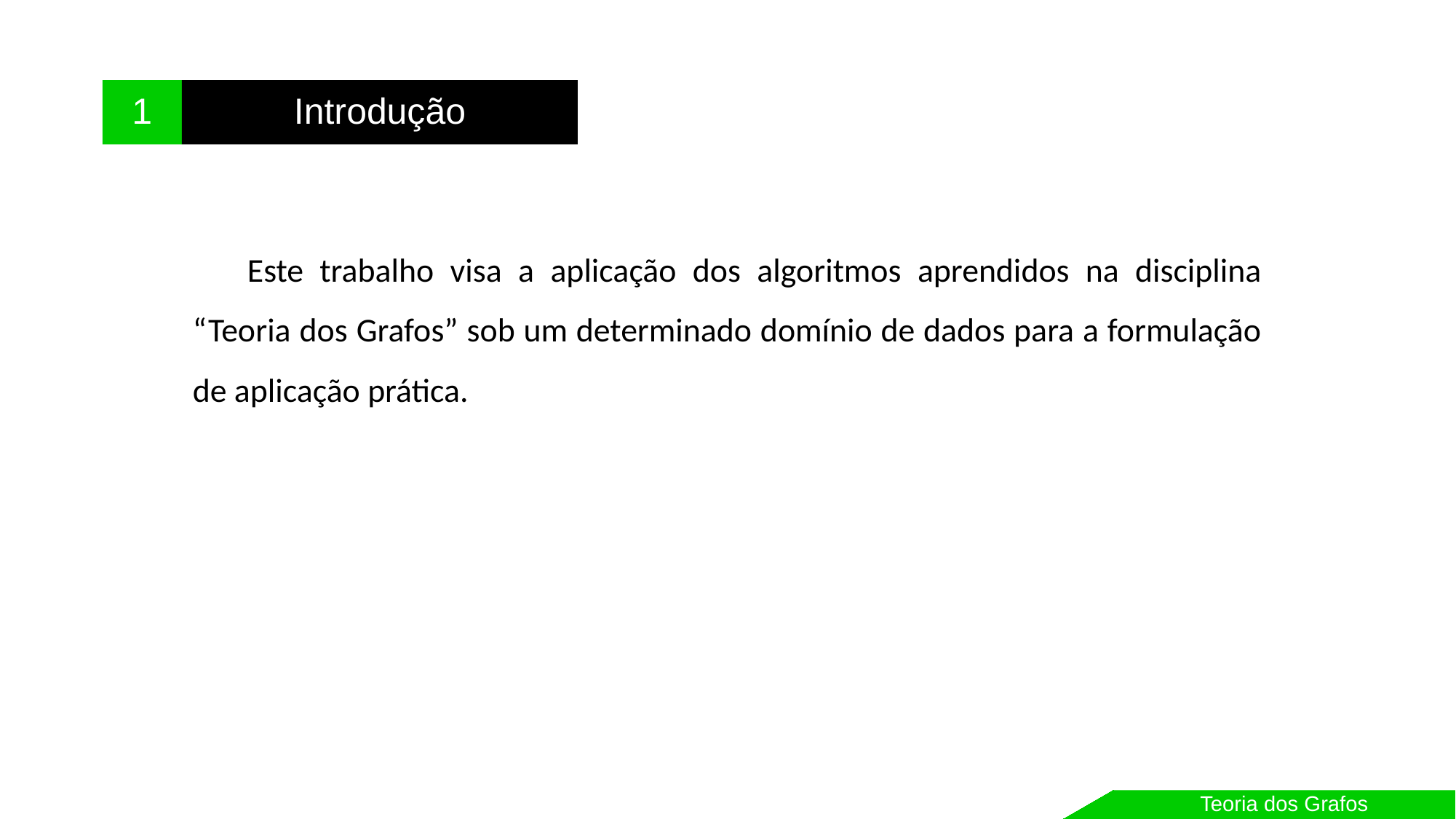

1
Introdução
Este trabalho visa a aplicação dos algoritmos aprendidos na disciplina “Teoria dos Grafos” sob um determinado domínio de dados para a formulação de aplicação prática.

Teoria dos Grafos